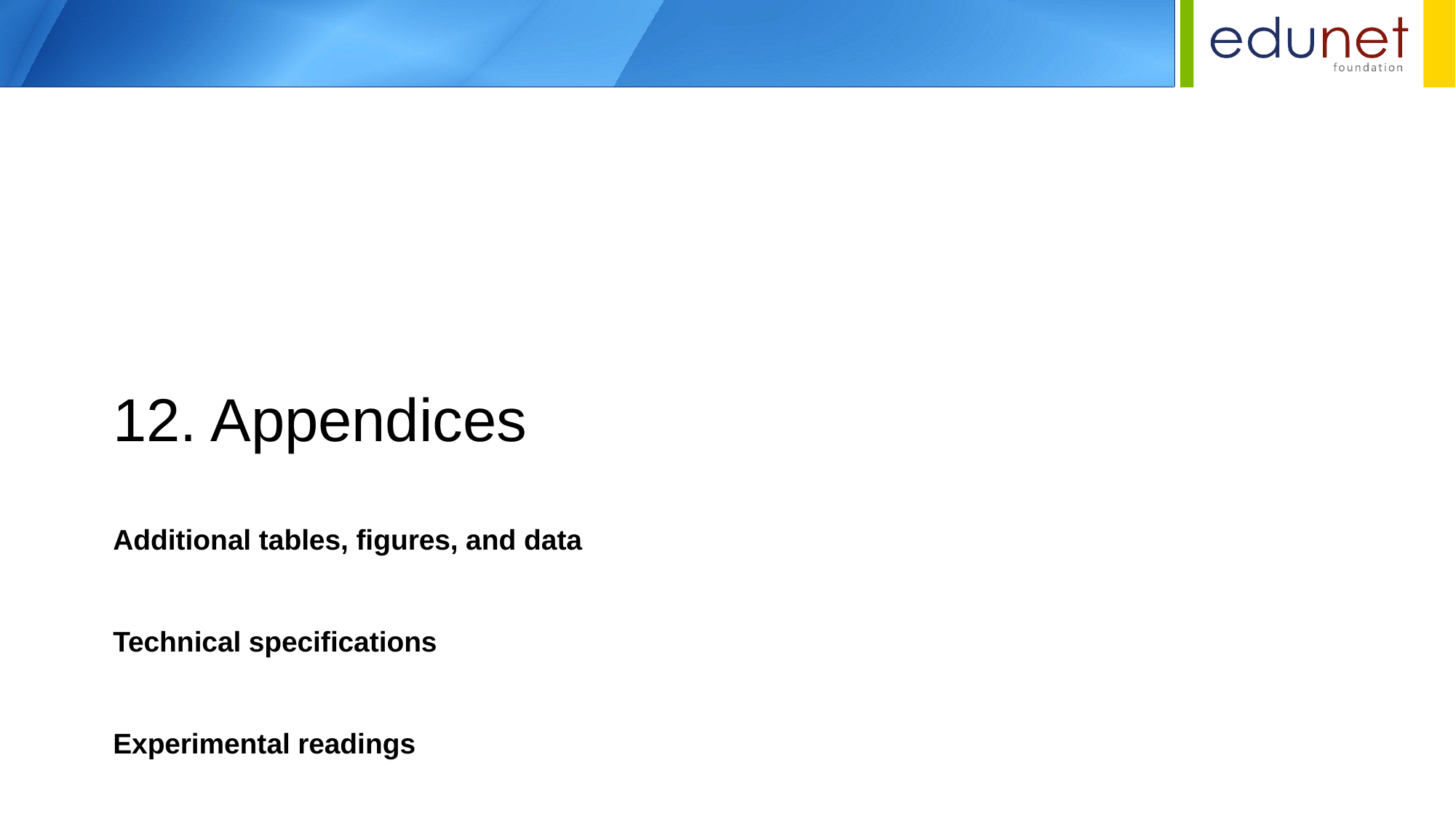

12. Appendices
Additional tables, figures, and data
Technical specifications
Experimental readings